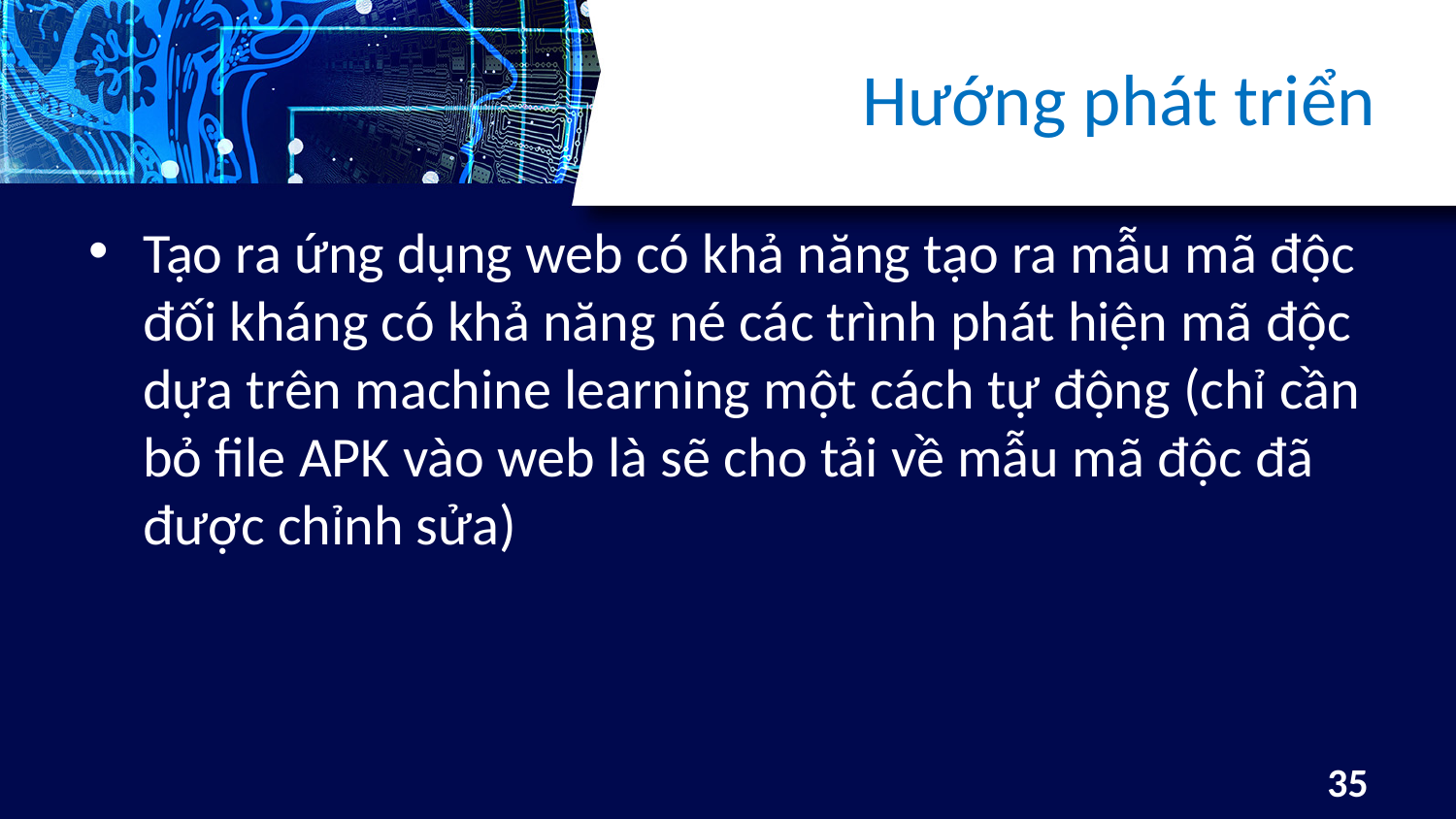

# Hướng phát triển
Tạo ra ứng dụng web có khả năng tạo ra mẫu mã độc đối kháng có khả năng né các trình phát hiện mã độc dựa trên machine learning một cách tự động (chỉ cần bỏ file APK vào web là sẽ cho tải về mẫu mã độc đã được chỉnh sửa)
35